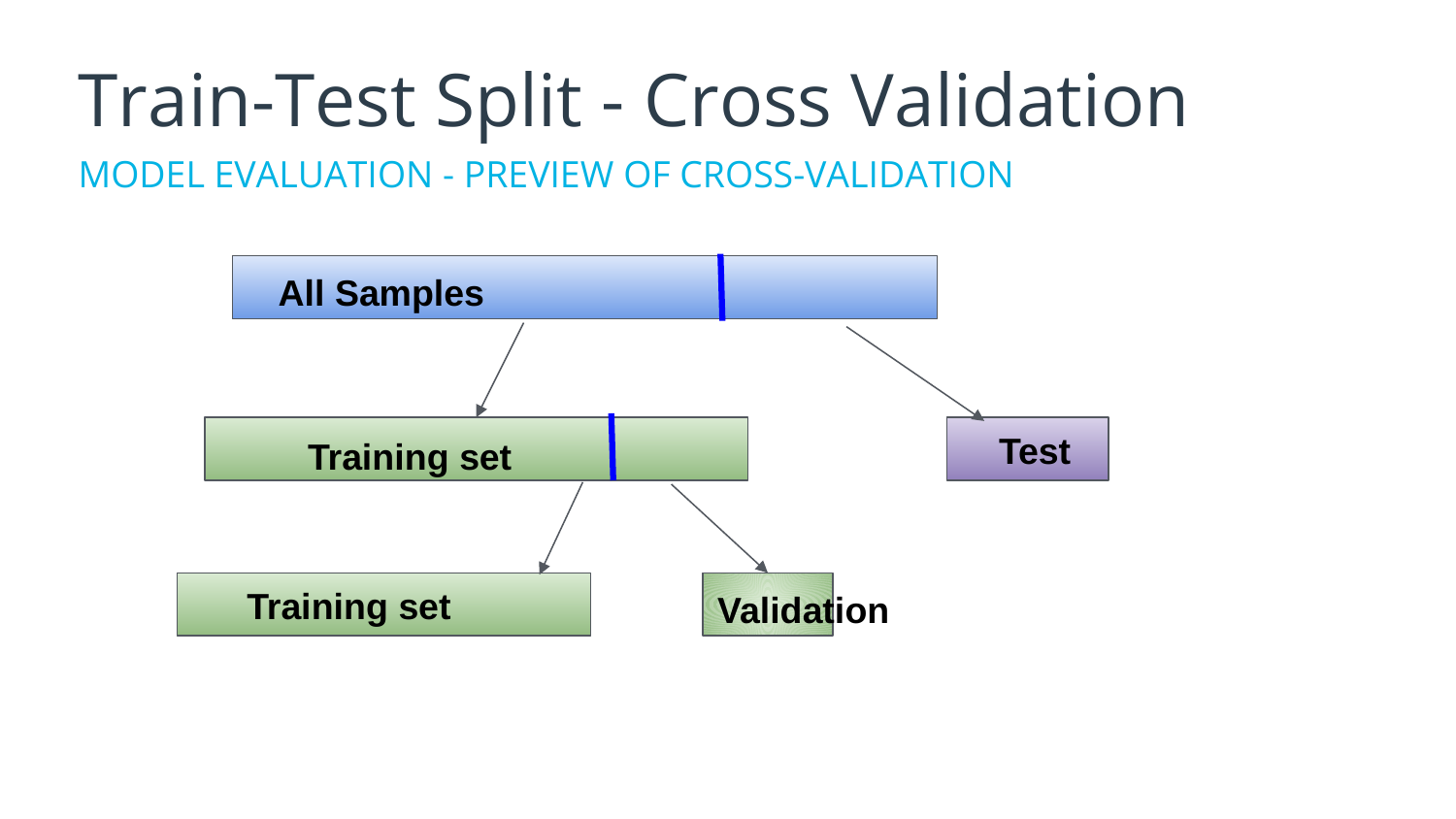

# Train-Test Split - Cross Validation
MODEL EVALUATION - PREVIEW OF CROSS-VALIDATION
All Samples

Test

Training set
Training set

Validation